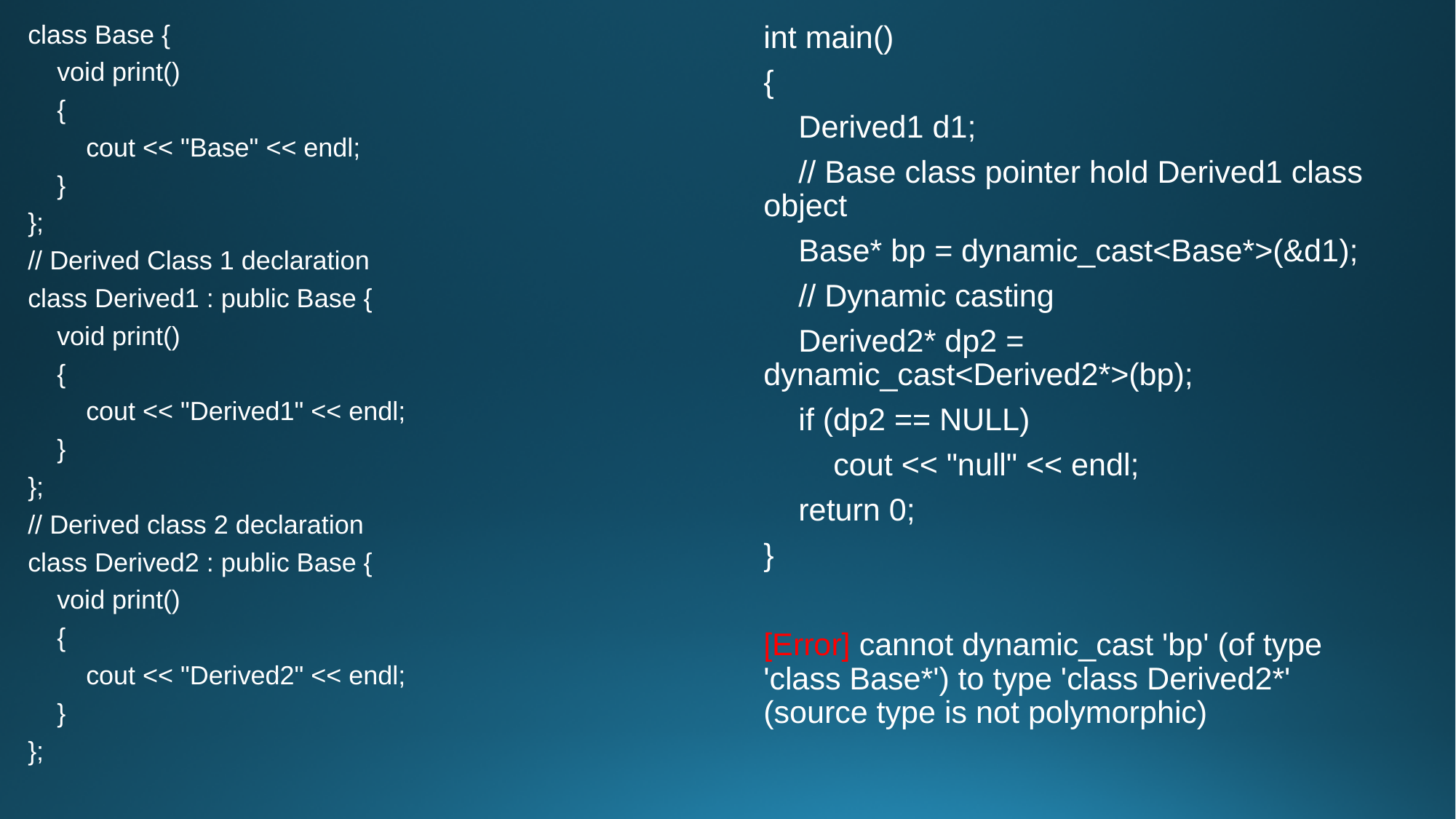

class Base {
    void print()
    {
        cout << "Base" << endl;
    }
};
// Derived Class 1 declaration
class Derived1 : public Base {
    void print()
    {
        cout << "Derived1" << endl;
    }
};
// Derived class 2 declaration
class Derived2 : public Base {
    void print()
    {
        cout << "Derived2" << endl;
    }
};
int main()
{
    Derived1 d1;
    // Base class pointer hold Derived1 class object
    Base* bp = dynamic_cast<Base*>(&d1);
    // Dynamic casting
    Derived2* dp2 = dynamic_cast<Derived2*>(bp);
    if (dp2 == NULL)
        cout << "null" << endl;
    return 0;
}

[Error] cannot dynamic_cast 'bp' (of type 'class Base*') to type 'class Derived2*' (source type is not polymorphic)